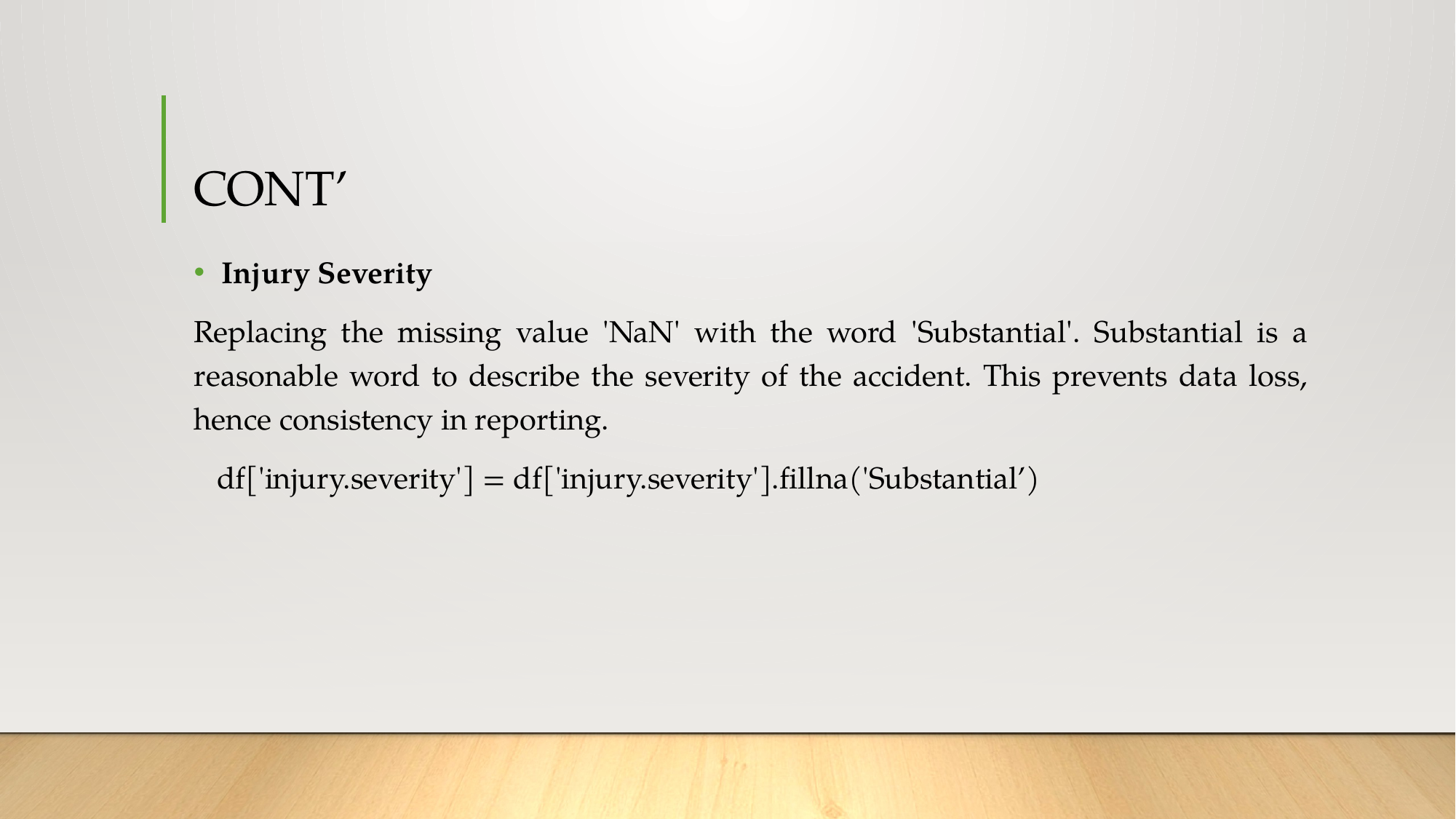

# CONT’
Injury Severity
Replacing the missing value 'NaN' with the word 'Substantial'. Substantial is a reasonable word to describe the severity of the accident. This prevents data loss, hence consistency in reporting.
   df['injury.severity'] = df['injury.severity'].fillna('Substantial’)